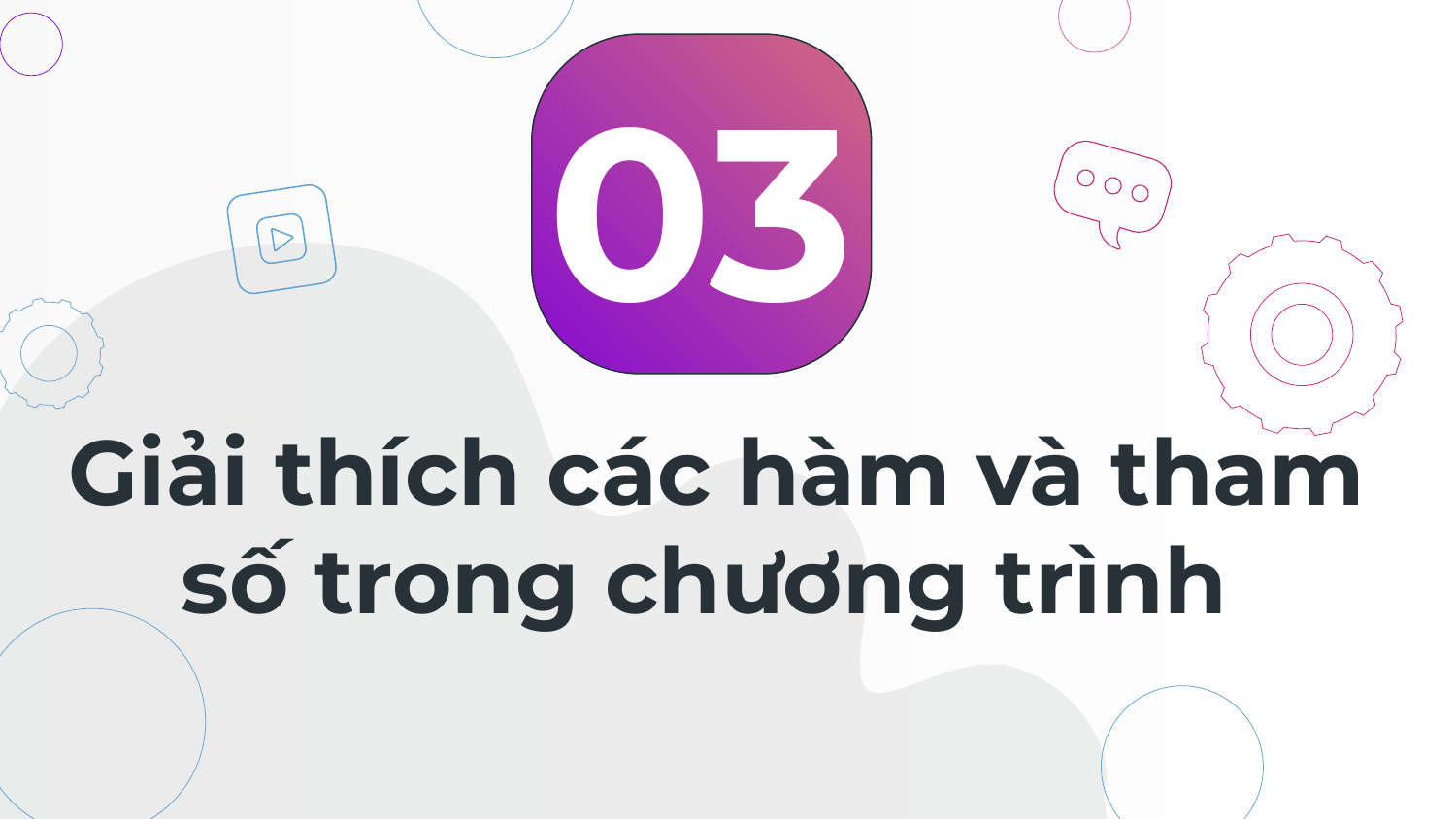

03

# Giải thích các hàm và tham số trong chương trình